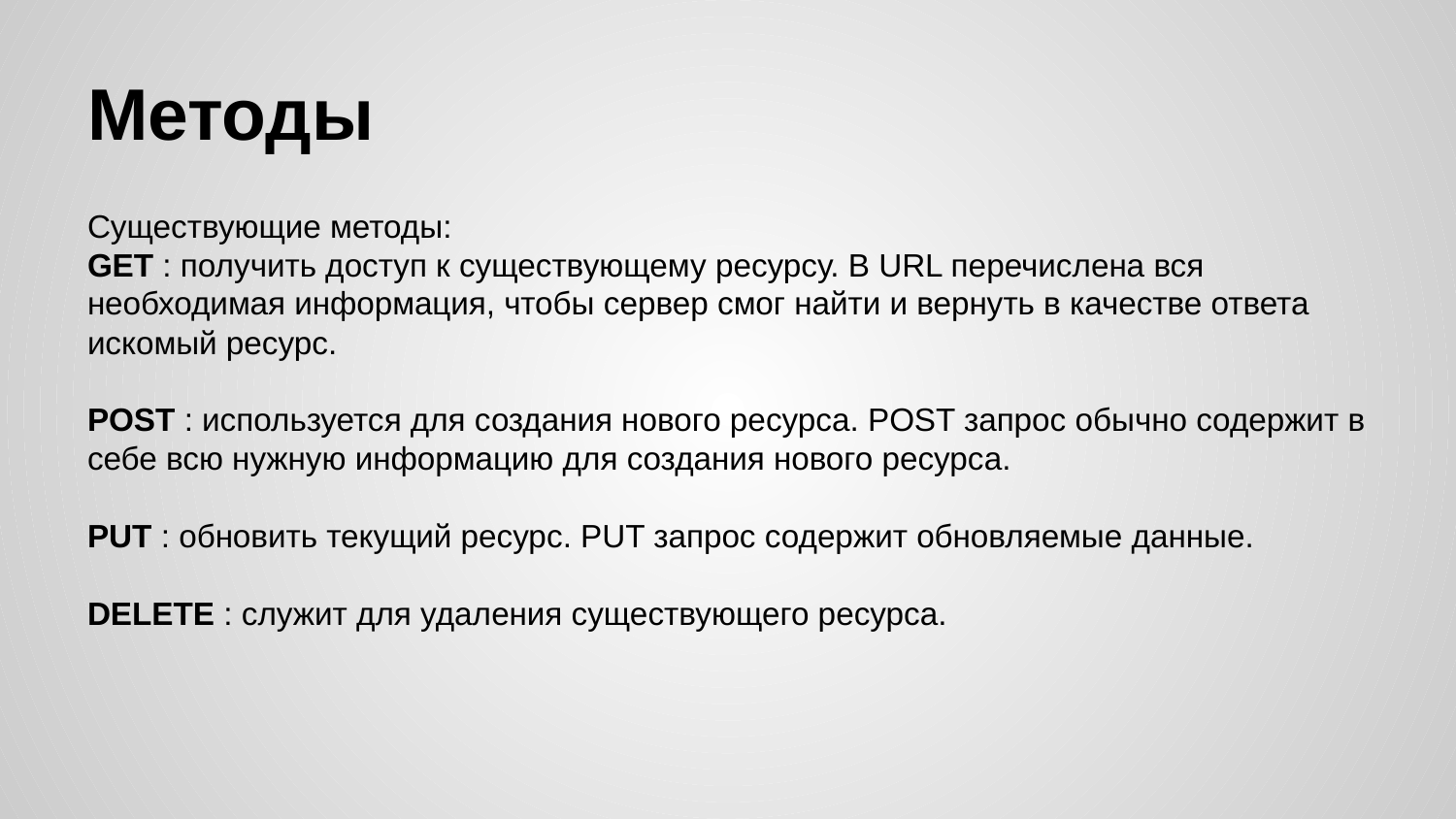

# Методы
Существующие методы:
GET : получить доступ к существующему ресурсу. В URL перечислена вся необходимая информация, чтобы сервер смог найти и вернуть в качестве ответа искомый ресурс.

POST : используется для создания нового ресурса. POST запрос обычно содержит в себе всю нужную информацию для создания нового ресурса.

PUT : обновить текущий ресурс. PUT запрос содержит обновляемые данные.

DELETE : служит для удаления существующего ресурса.